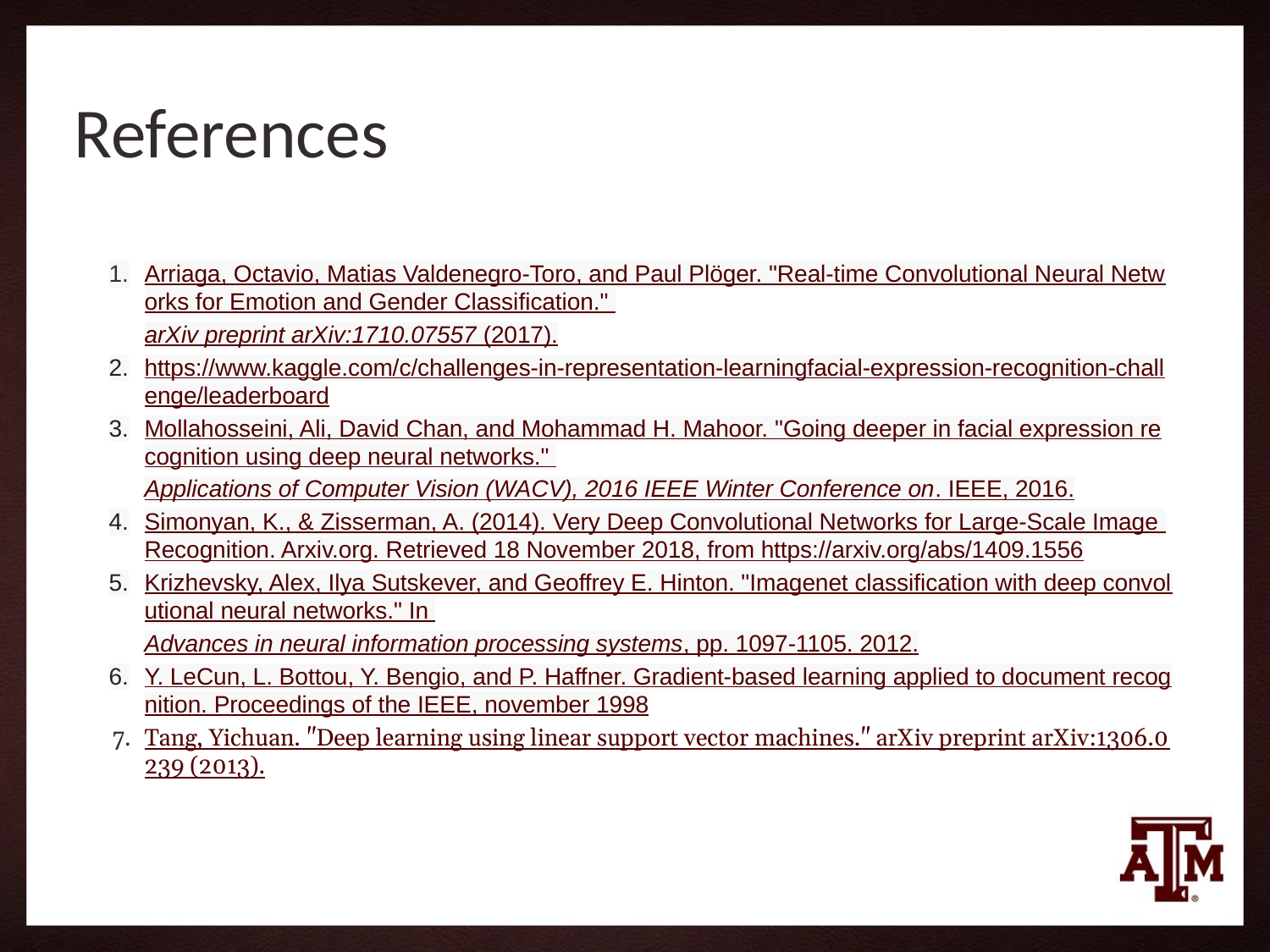

# References
Arriaga, Octavio, Matias Valdenegro-Toro, and Paul Plöger. "Real-time Convolutional Neural Networks for Emotion and Gender Classification." arXiv preprint arXiv:1710.07557 (2017).
https://www.kaggle.com/c/challenges-in-representation-learningfacial-expression-recognition-challenge/leaderboard
Mollahosseini, Ali, David Chan, and Mohammad H. Mahoor. "Going deeper in facial expression recognition using deep neural networks." Applications of Computer Vision (WACV), 2016 IEEE Winter Conference on. IEEE, 2016.
Simonyan, K., & Zisserman, A. (2014). Very Deep Convolutional Networks for Large-Scale Image Recognition. Arxiv.org. Retrieved 18 November 2018, from https://arxiv.org/abs/1409.1556
Krizhevsky, Alex, Ilya Sutskever, and Geoffrey E. Hinton. "Imagenet classification with deep convolutional neural networks." In Advances in neural information processing systems, pp. 1097-1105. 2012.
Y. LeCun, L. Bottou, Y. Bengio, and P. Haffner. Gradient-based learning applied to document recognition. Proceedings of the IEEE, november 1998
Tang, Yichuan. "Deep learning using linear support vector machines." arXiv preprint arXiv:1306.0239 (2013).